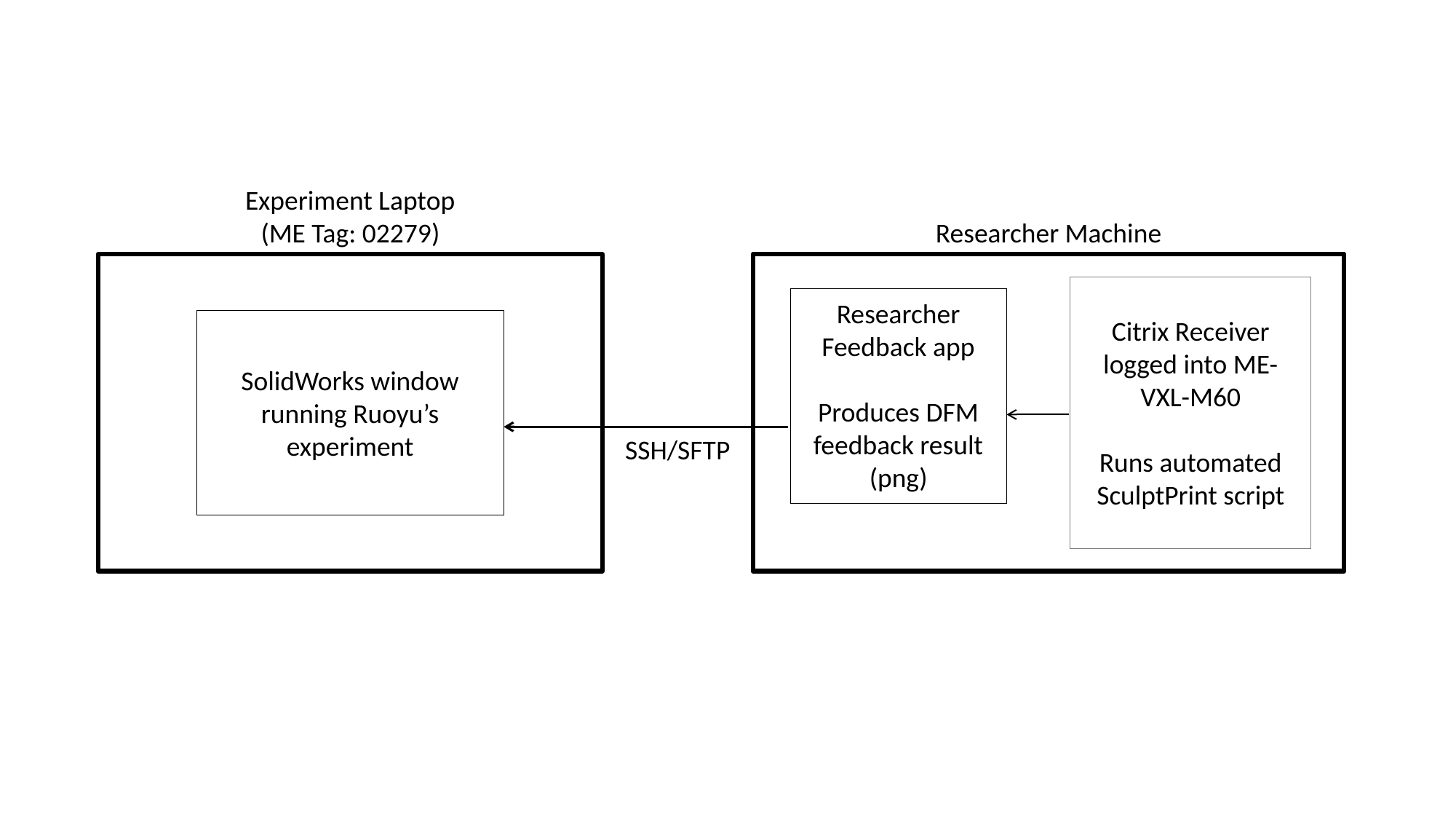

Experiment Laptop
(ME Tag: 02279)

Researcher Machine

Researcher Feedback app

Produces DFM feedback result (png)
Citrix Receiver logged into ME-VXL-M60

Runs automated SculptPrint script

SolidWorks window running Ruoyu’s experiment
SSH/SFTP